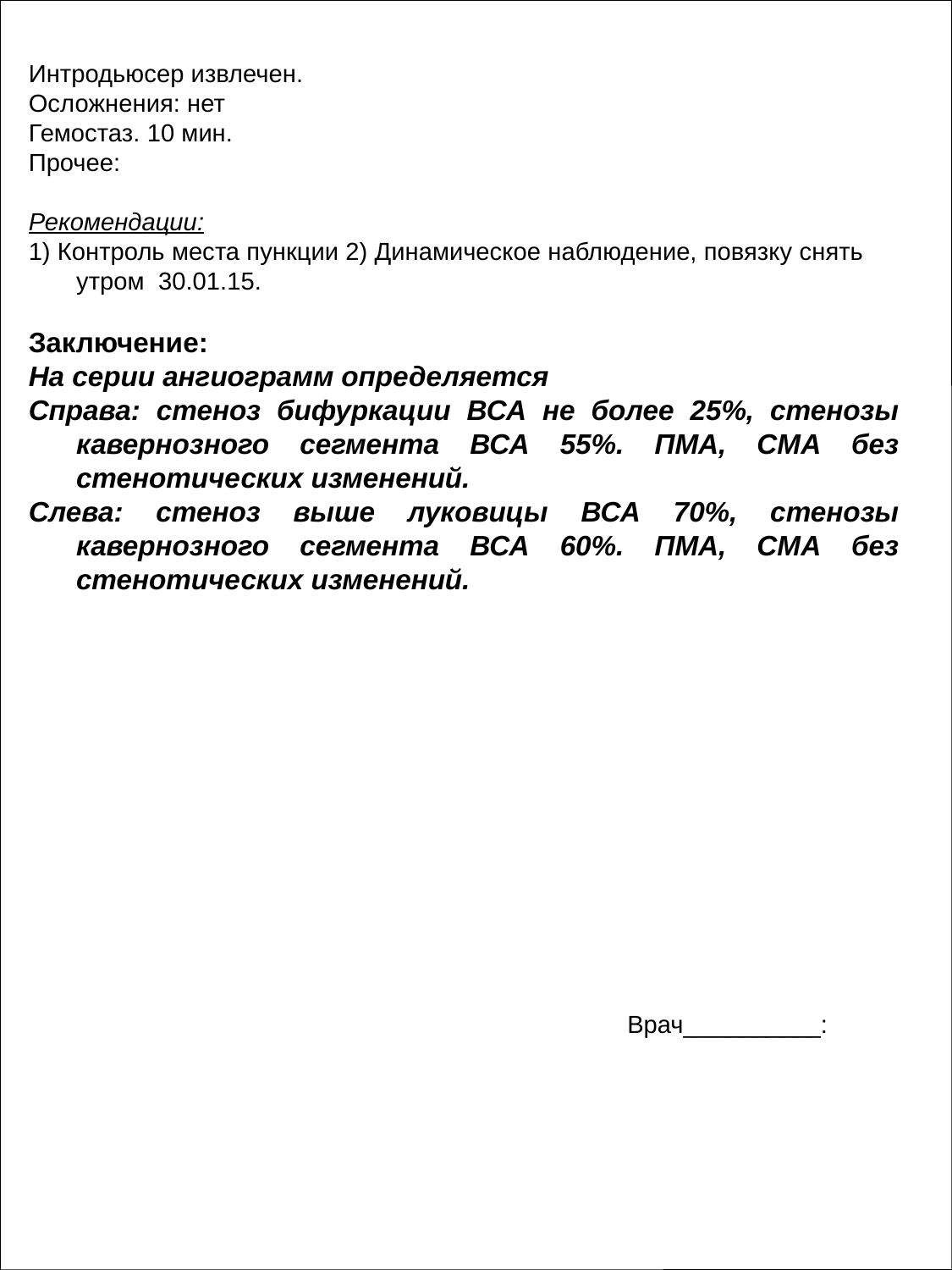

Интродьюсер извлечен.
Осложнения: нет
Гемостаз. 10 мин.
Прочее:

Рекомендации:
1) Контроль места пункции 2) Динамическое наблюдение, повязку снять утром  30.01.15.

Заключение:
На серии ангиограмм определяется
Справа: стеноз бифуркации ВСА не более 25%, стенозы кавернозного сегмента ВСА 55%. ПМА, СМА без стенотических изменений.
Слева: стеноз выше луковицы ВСА 70%, стенозы кавернозного сегмента ВСА 60%. ПМА, СМА без стенотических изменений.

Врач__________: